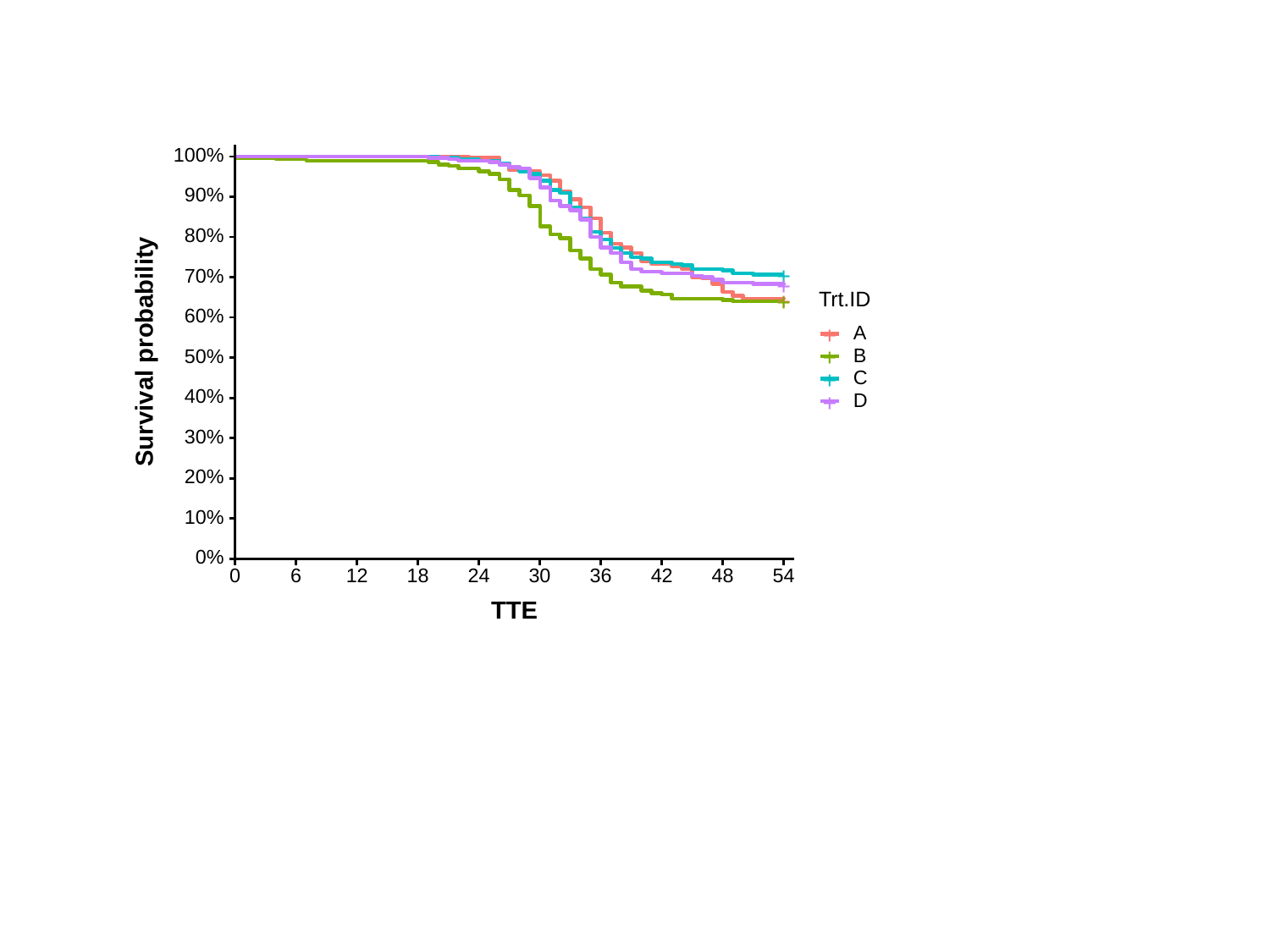

#

100%

90%

80%

70%
+

+

Trt.ID
+
+
60%

A
+

Survival probability
B
50%
+

C
+

40%
D

+

30%

20%

10%

0%

30
36
0
6
18
48
54
12
24
42
TTE